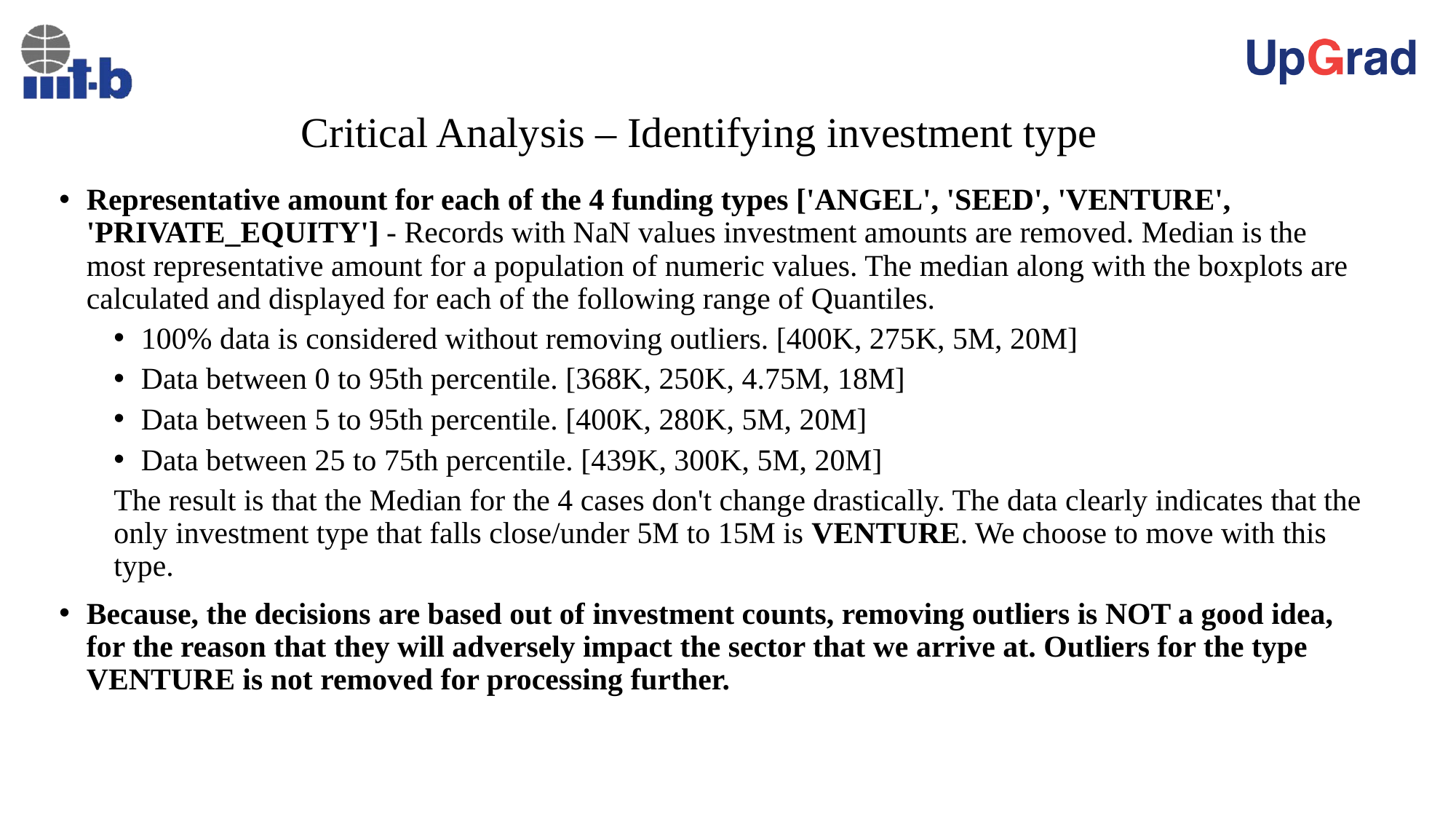

# Critical Analysis – Identifying investment type
Representative amount for each of the 4 funding types ['ANGEL', 'SEED', 'VENTURE', 'PRIVATE_EQUITY'] - Records with NaN values investment amounts are removed. Median is the most representative amount for a population of numeric values. The median along with the boxplots are calculated and displayed for each of the following range of Quantiles.
100% data is considered without removing outliers. [400K, 275K, 5M, 20M]
Data between 0 to 95th percentile. [368K, 250K, 4.75M, 18M]
Data between 5 to 95th percentile. [400K, 280K, 5M, 20M]
Data between 25 to 75th percentile. [439K, 300K, 5M, 20M]
The result is that the Median for the 4 cases don't change drastically. The data clearly indicates that the only investment type that falls close/under 5M to 15M is VENTURE. We choose to move with this type.
Because, the decisions are based out of investment counts, removing outliers is NOT a good idea, for the reason that they will adversely impact the sector that we arrive at. Outliers for the type VENTURE is not removed for processing further.